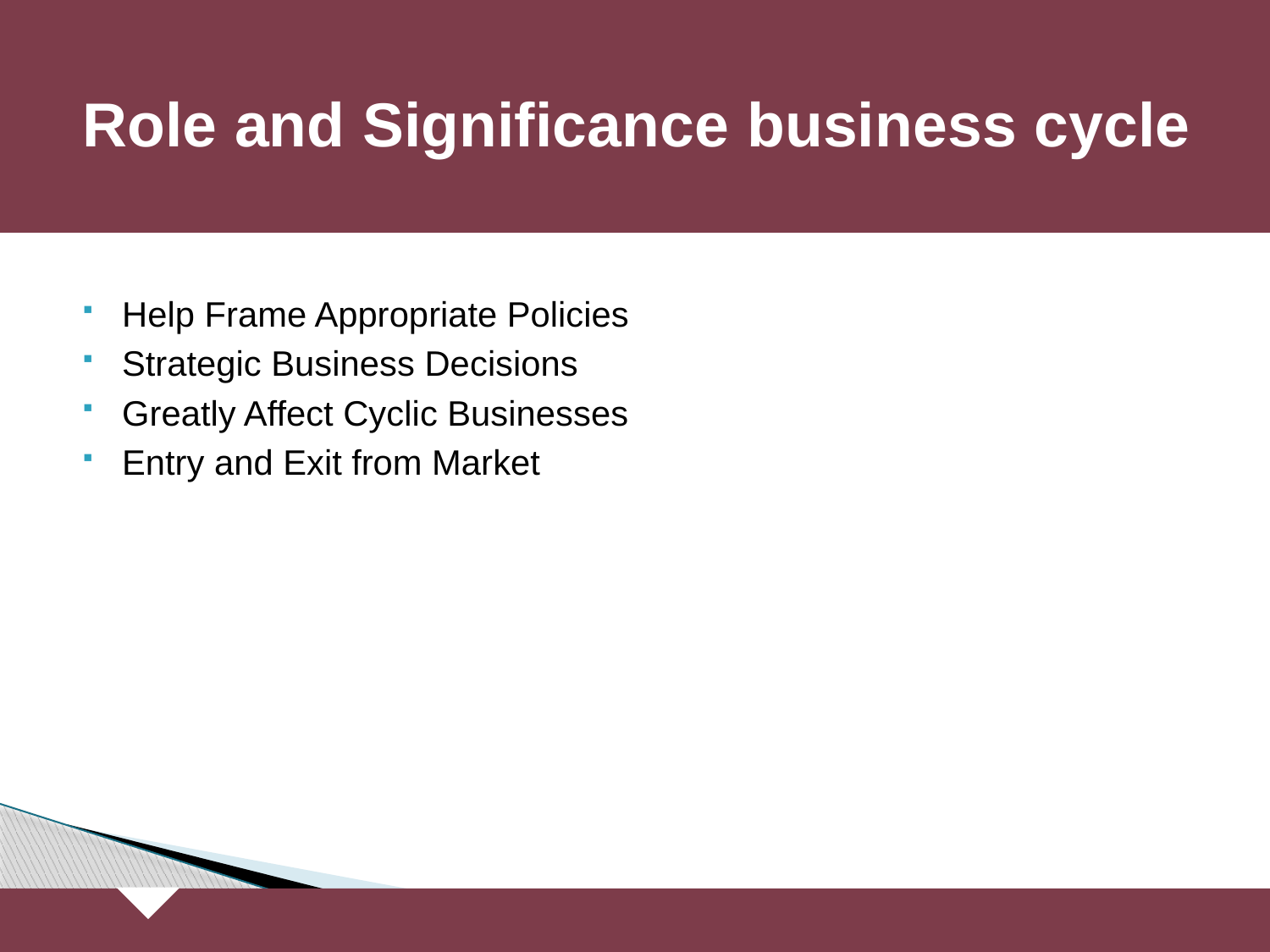

# Role and Significance business cycle

Help Frame Appropriate Policies
Strategic Business Decisions
Greatly Affect Cyclic Businesses
Entry and Exit from Market